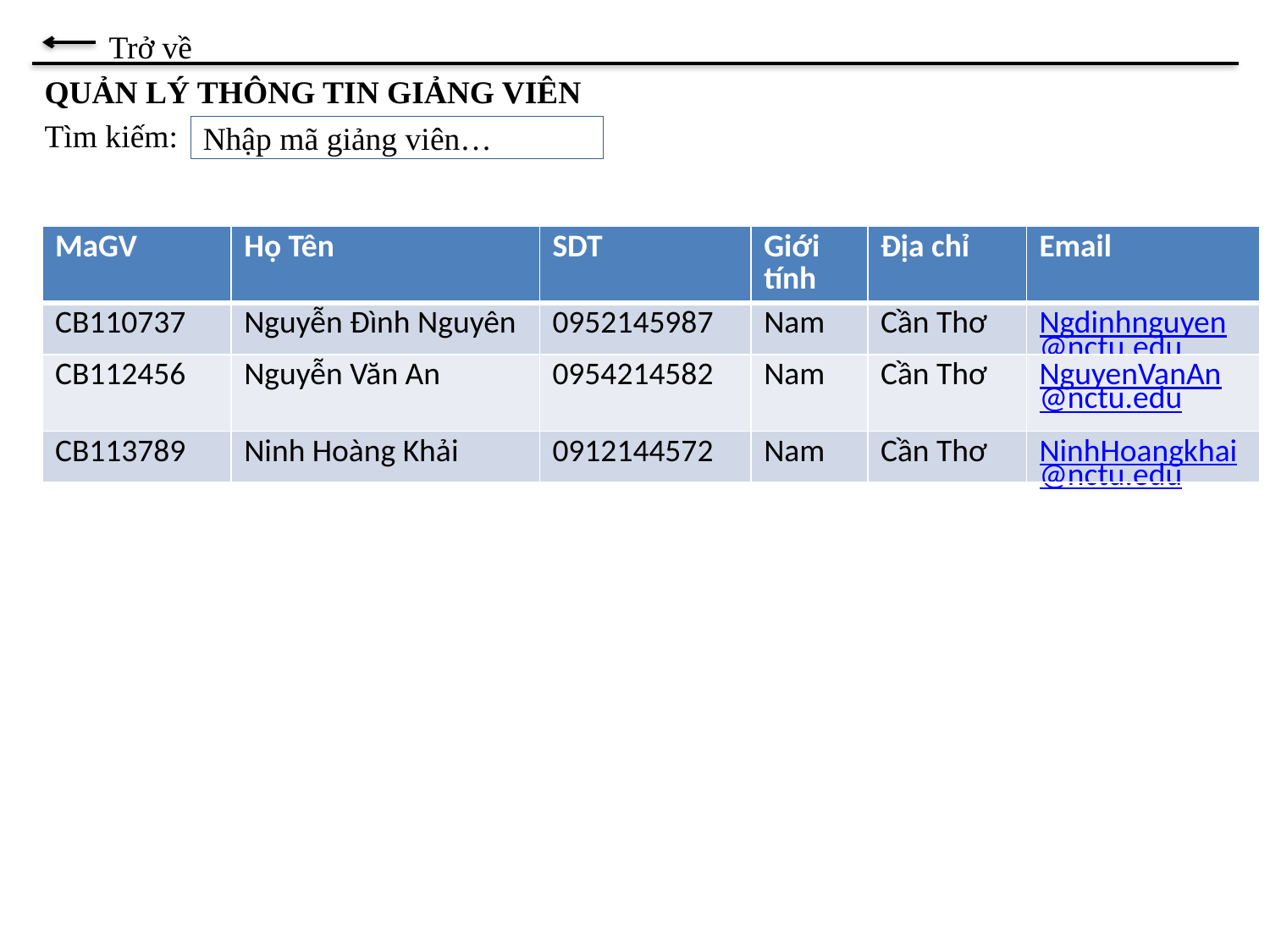

Trở về
QUẢN LÝ THÔNG TIN GIẢNG VIÊN
Tìm kiếm:

ha
Nhập mã giảng viên…
| MaGV | Họ Tên | SDT | Giới tính | Địa chỉ | Email |
| --- | --- | --- | --- | --- | --- |
| CB110737 | Nguyễn Đình Nguyên | 0952145987 | Nam | Cần Thơ | Ngdinhnguyen@nctu.edu |
| CB112456 | Nguyễn Văn An | 0954214582 | Nam | Cần Thơ | NguyenVanAn@nctu.edu |
| CB113789 | Ninh Hoàng Khải | 0912144572 | Nam | Cần Thơ | NinhHoangkhai@nctu.edu |